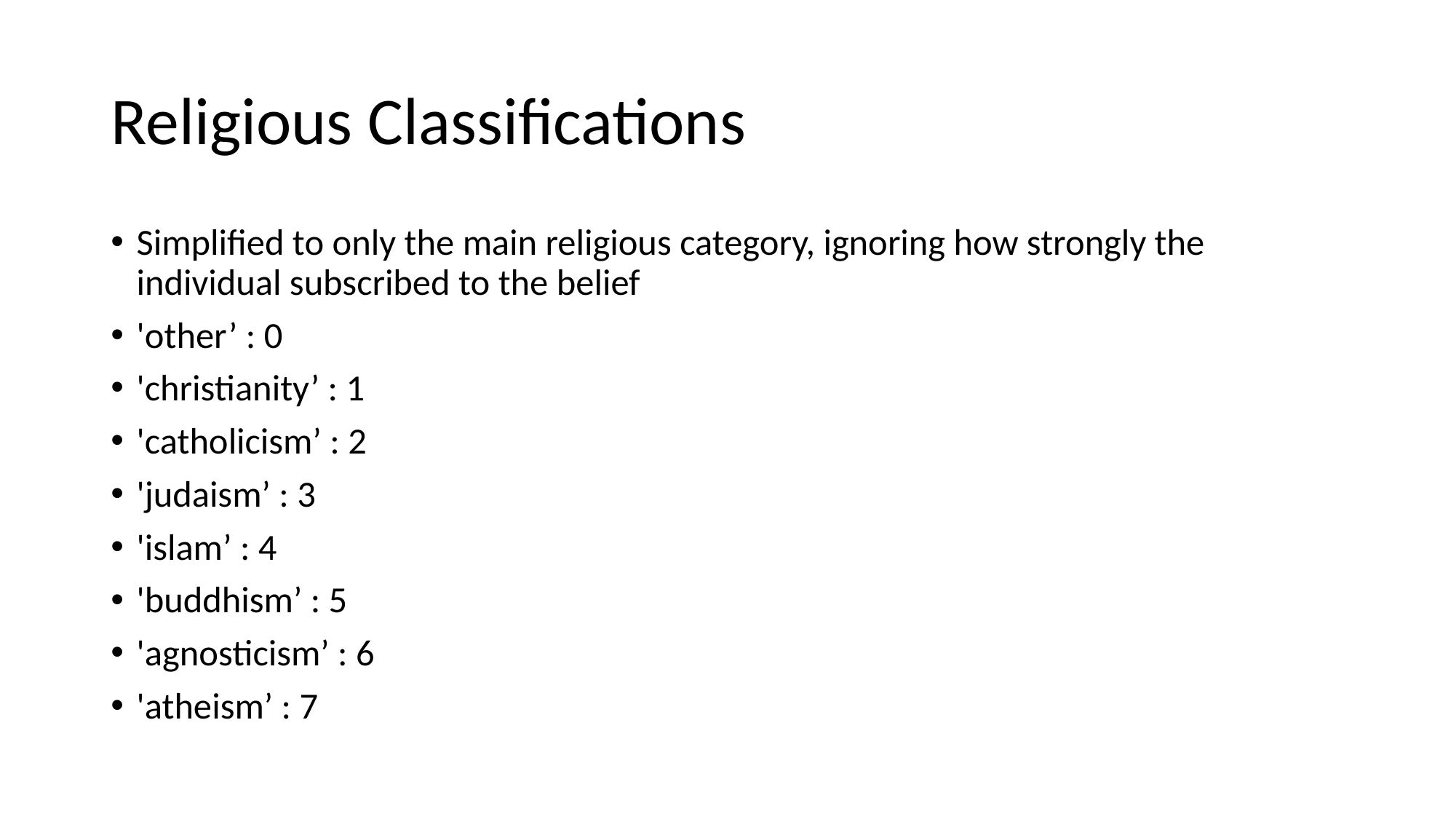

# Religious Classifications
Simplified to only the main religious category, ignoring how strongly the individual subscribed to the belief
'other’ : 0
'christianity’ : 1
'catholicism’ : 2
'judaism’ : 3
'islam’ : 4
'buddhism’ : 5
'agnosticism’ : 6
'atheism’ : 7